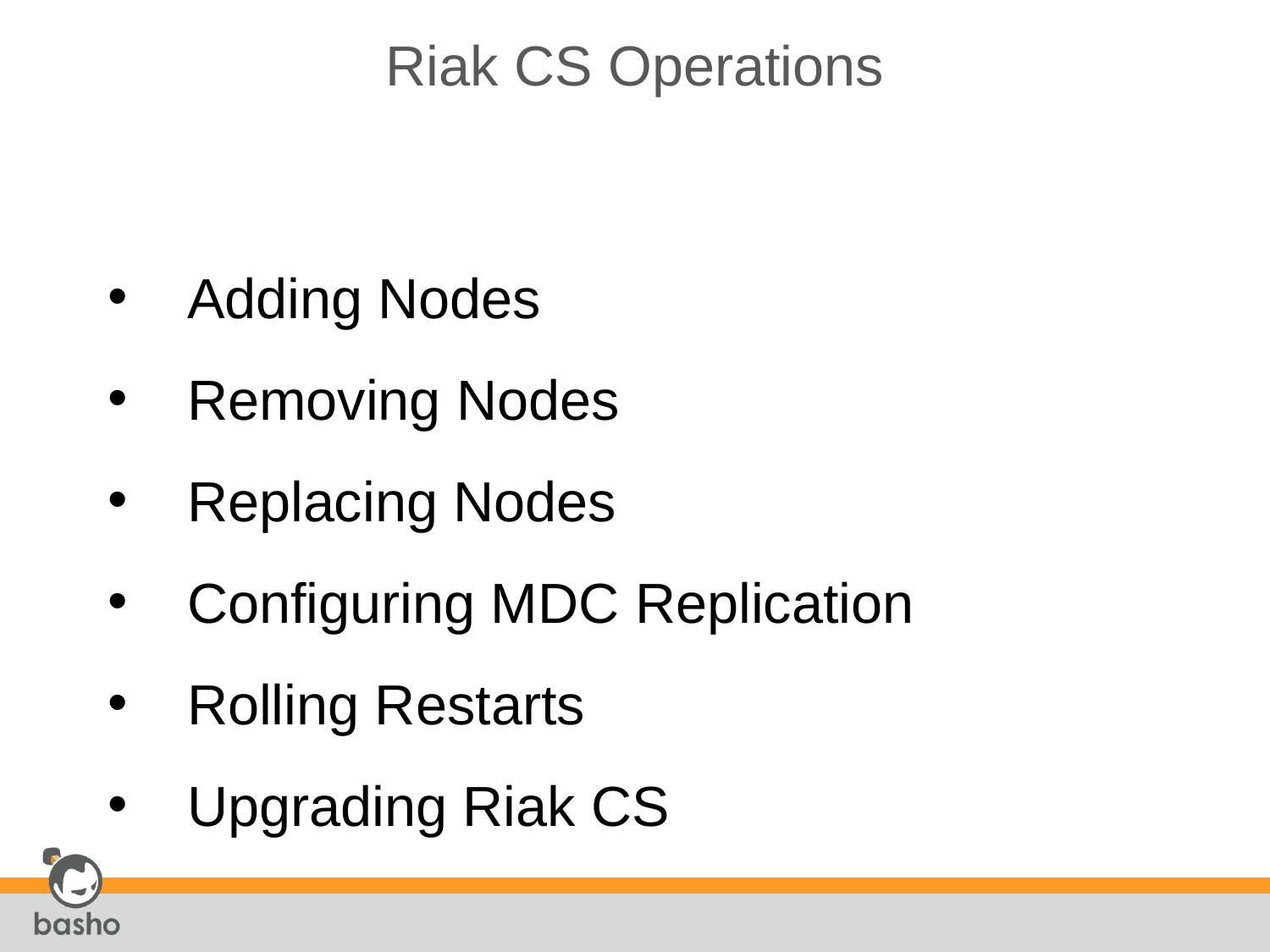

# Riak CS Operations
Adding Nodes
Removing Nodes
Replacing Nodes
Configuring MDC Replication
Rolling Restarts
Upgrading Riak CS